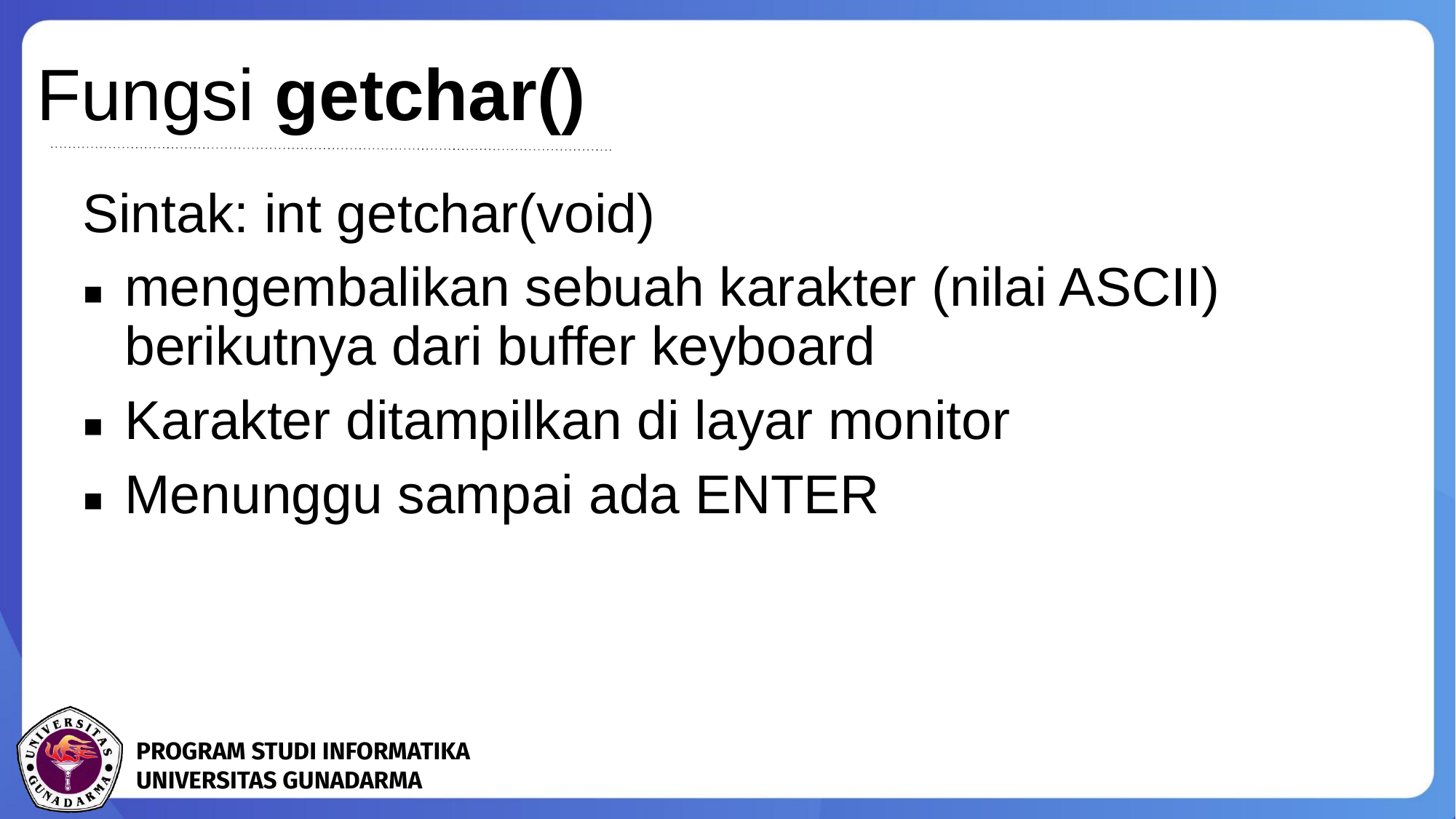

Fungsi getchar()
Sintak: int getchar(void)
mengembalikan sebuah karakter (nilai ASCII) berikutnya dari buffer keyboard
Karakter ditampilkan di layar monitor
Menunggu sampai ada ENTER